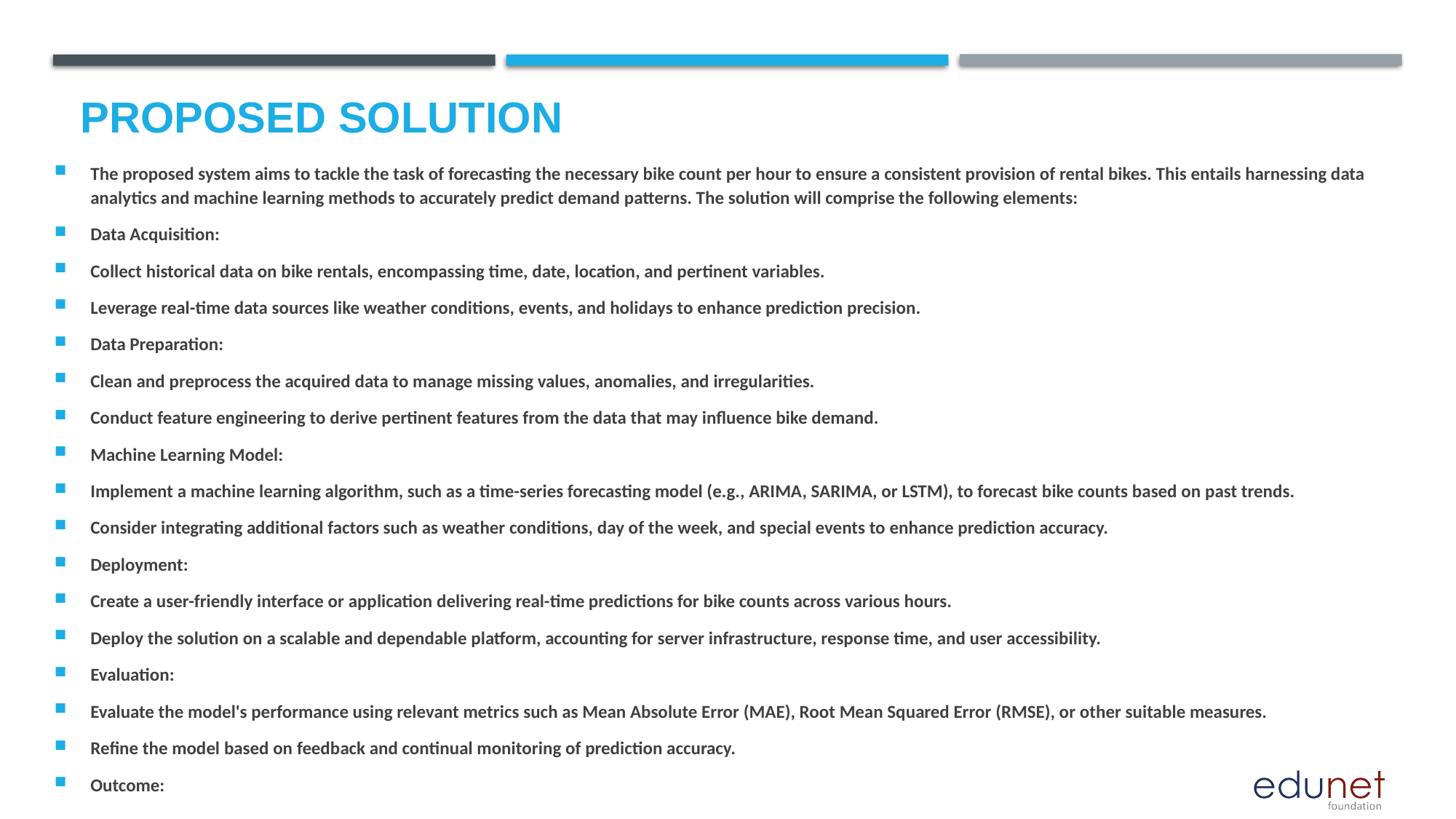

# Proposed Solution
The proposed system aims to tackle the task of forecasting the necessary bike count per hour to ensure a consistent provision of rental bikes. This entails harnessing data analytics and machine learning methods to accurately predict demand patterns. The solution will comprise the following elements:
Data Acquisition:
Collect historical data on bike rentals, encompassing time, date, location, and pertinent variables.
Leverage real-time data sources like weather conditions, events, and holidays to enhance prediction precision.
Data Preparation:
Clean and preprocess the acquired data to manage missing values, anomalies, and irregularities.
Conduct feature engineering to derive pertinent features from the data that may influence bike demand.
Machine Learning Model:
Implement a machine learning algorithm, such as a time-series forecasting model (e.g., ARIMA, SARIMA, or LSTM), to forecast bike counts based on past trends.
Consider integrating additional factors such as weather conditions, day of the week, and special events to enhance prediction accuracy.
Deployment:
Create a user-friendly interface or application delivering real-time predictions for bike counts across various hours.
Deploy the solution on a scalable and dependable platform, accounting for server infrastructure, response time, and user accessibility.
Evaluation:
Evaluate the model's performance using relevant metrics such as Mean Absolute Error (MAE), Root Mean Squared Error (RMSE), or other suitable measures.
Refine the model based on feedback and continual monitoring of prediction accuracy.
Outcome: